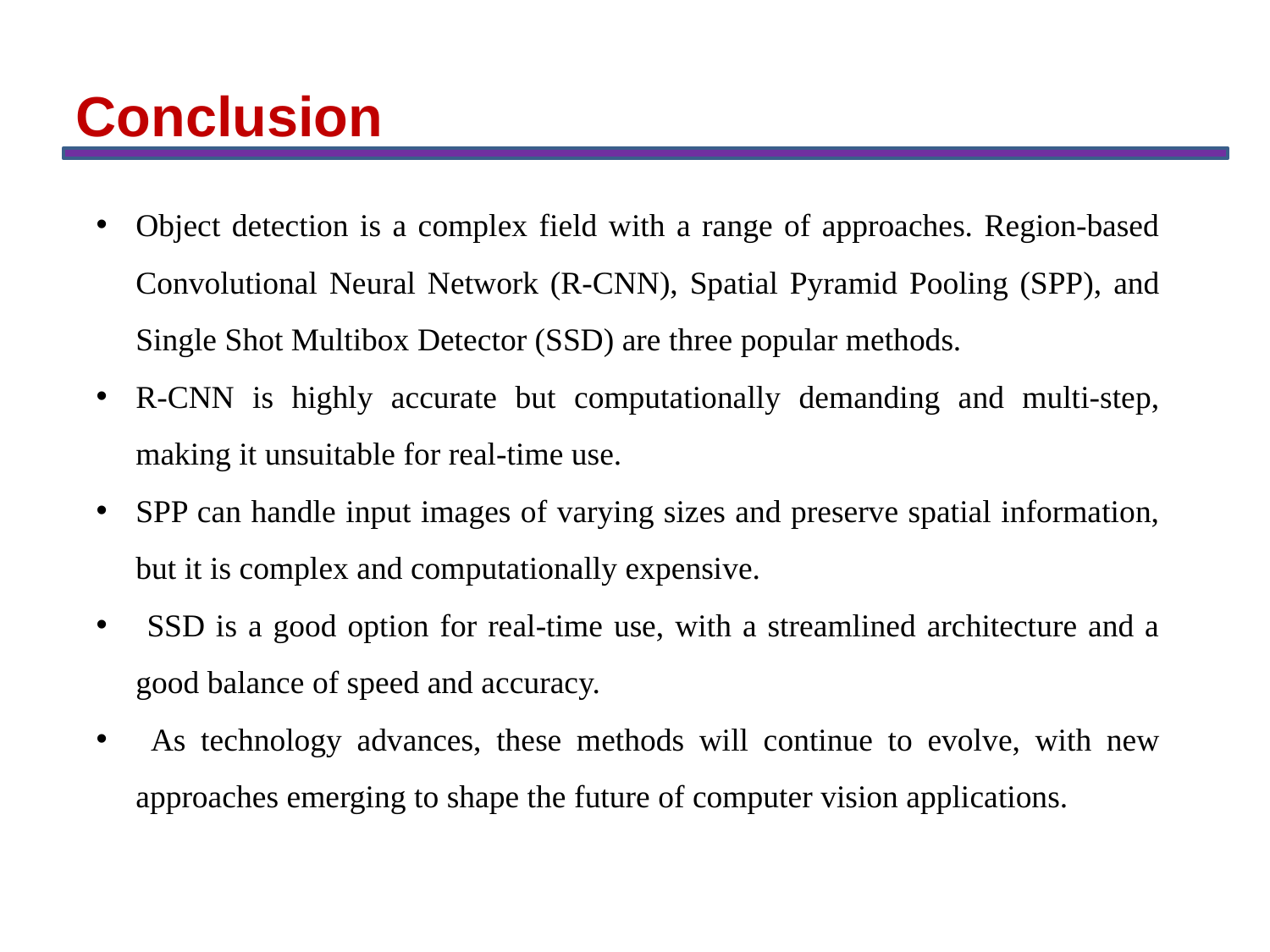

Conclusion

Object detection is a complex field with a range of approaches. Region-based Convolutional Neural Network (R-CNN), Spatial Pyramid Pooling (SPP), and Single Shot Multibox Detector (SSD) are three popular methods.
R-CNN is highly accurate but computationally demanding and multi-step, making it unsuitable for real-time use.
SPP can handle input images of varying sizes and preserve spatial information, but it is complex and computationally expensive.
 SSD is a good option for real-time use, with a streamlined architecture and a good balance of speed and accuracy.
 As technology advances, these methods will continue to evolve, with new approaches emerging to shape the future of computer vision applications.